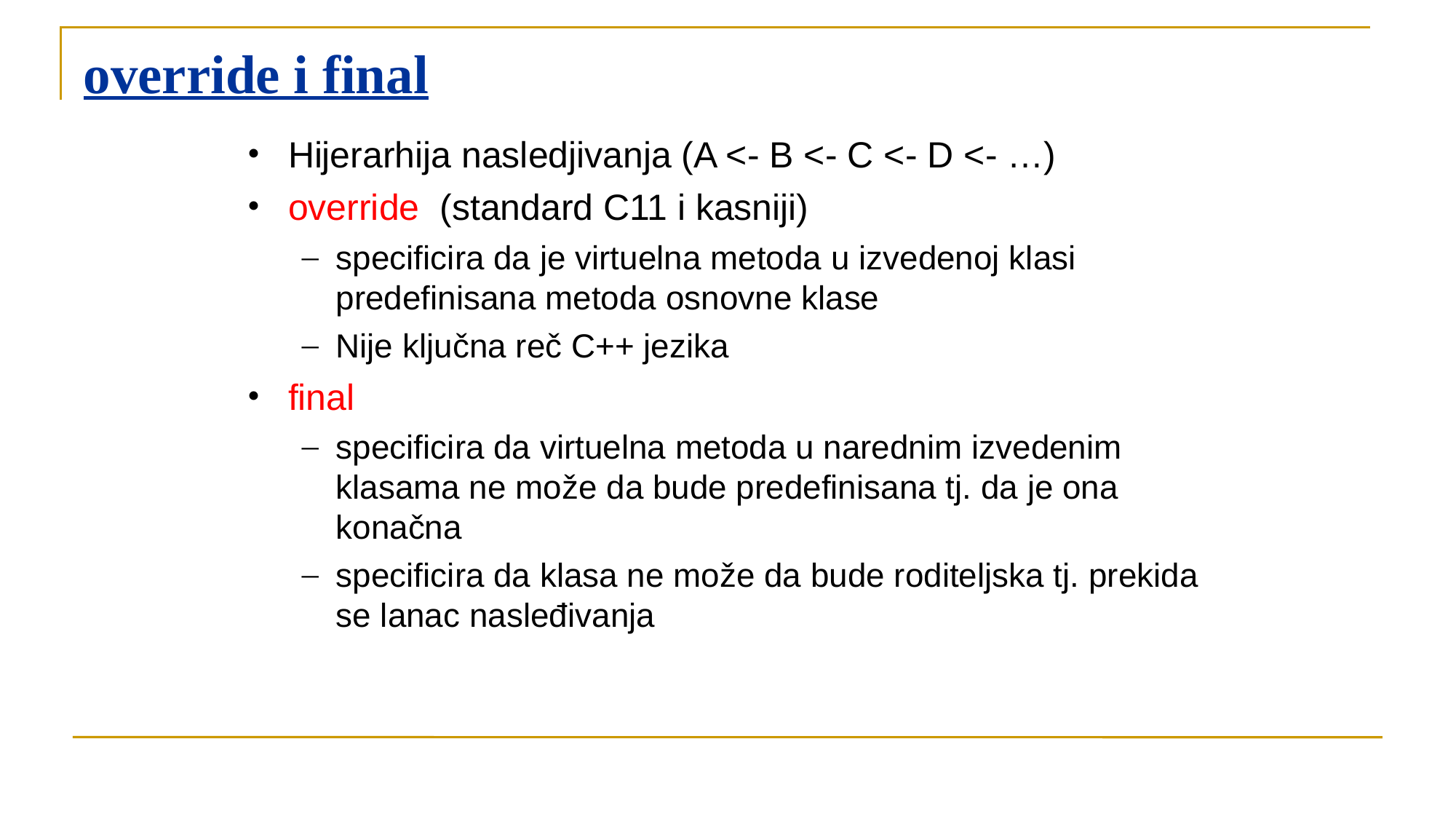

# override i final
Hijerarhija nasledjivanja (A <- B <- C <- D <- …)
override  (standard C11 i kasniji)
specificira da je virtuelna metoda u izvedenoj klasi predefinisana metoda osnovne klase
Nije ključna reč C++ jezika
final
specificira da virtuelna metoda u narednim izvedenim klasama ne može da bude predefinisana tj. da je ona konačna
specificira da klasa ne može da bude roditeljska tj. prekida se lanac nasleđivanja